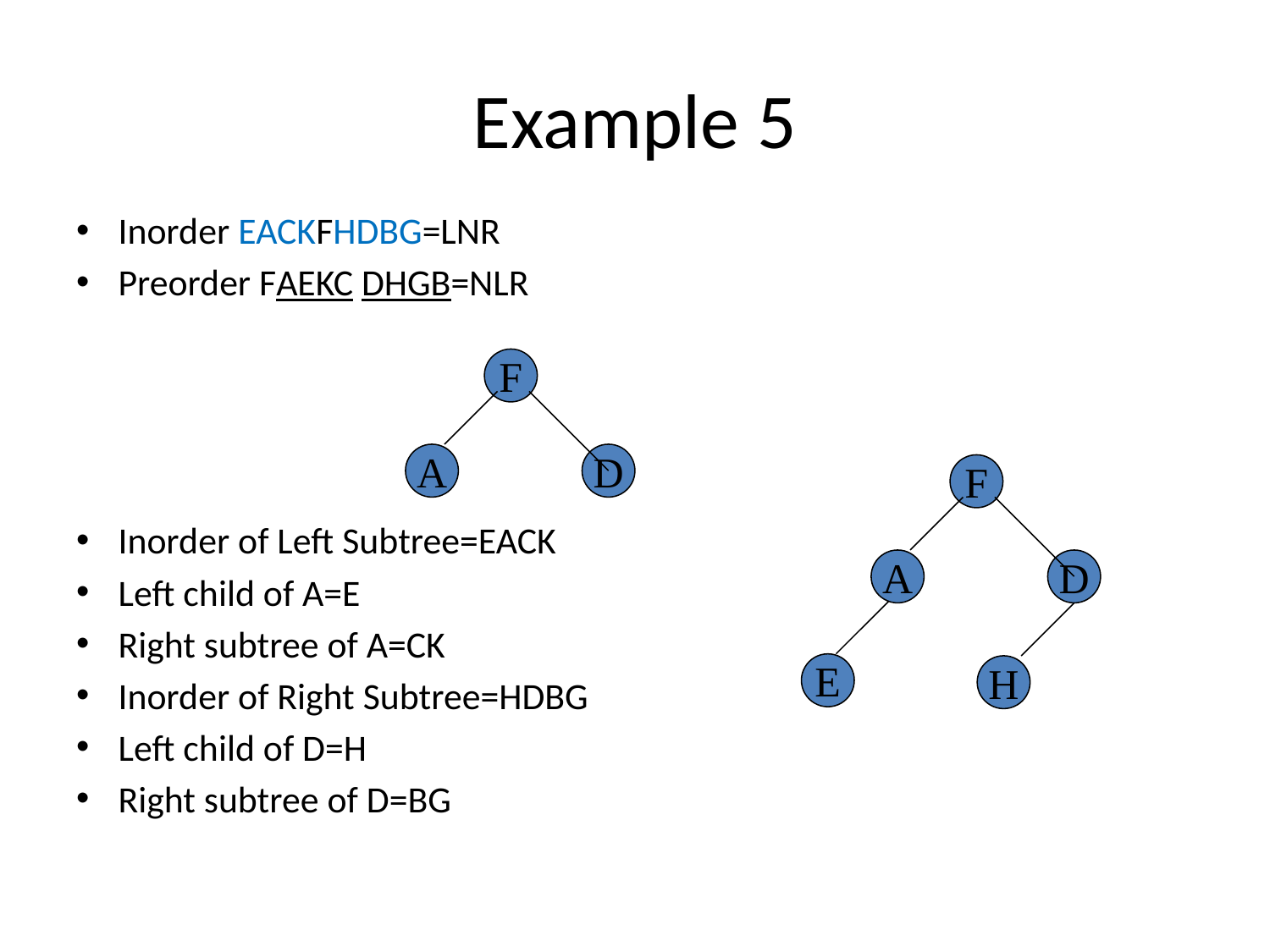

# Example 5
Inorder EACKFHDBG=LNR
Preorder FAEKC DHGB=NLR

Inorder of Left Subtree=EACK
Left child of A=E
Right subtree of A=CK
Inorder of Right Subtree=HDBG
Left child of D=H
Right subtree of D=BG
F

A
D
F

A
D

E
H